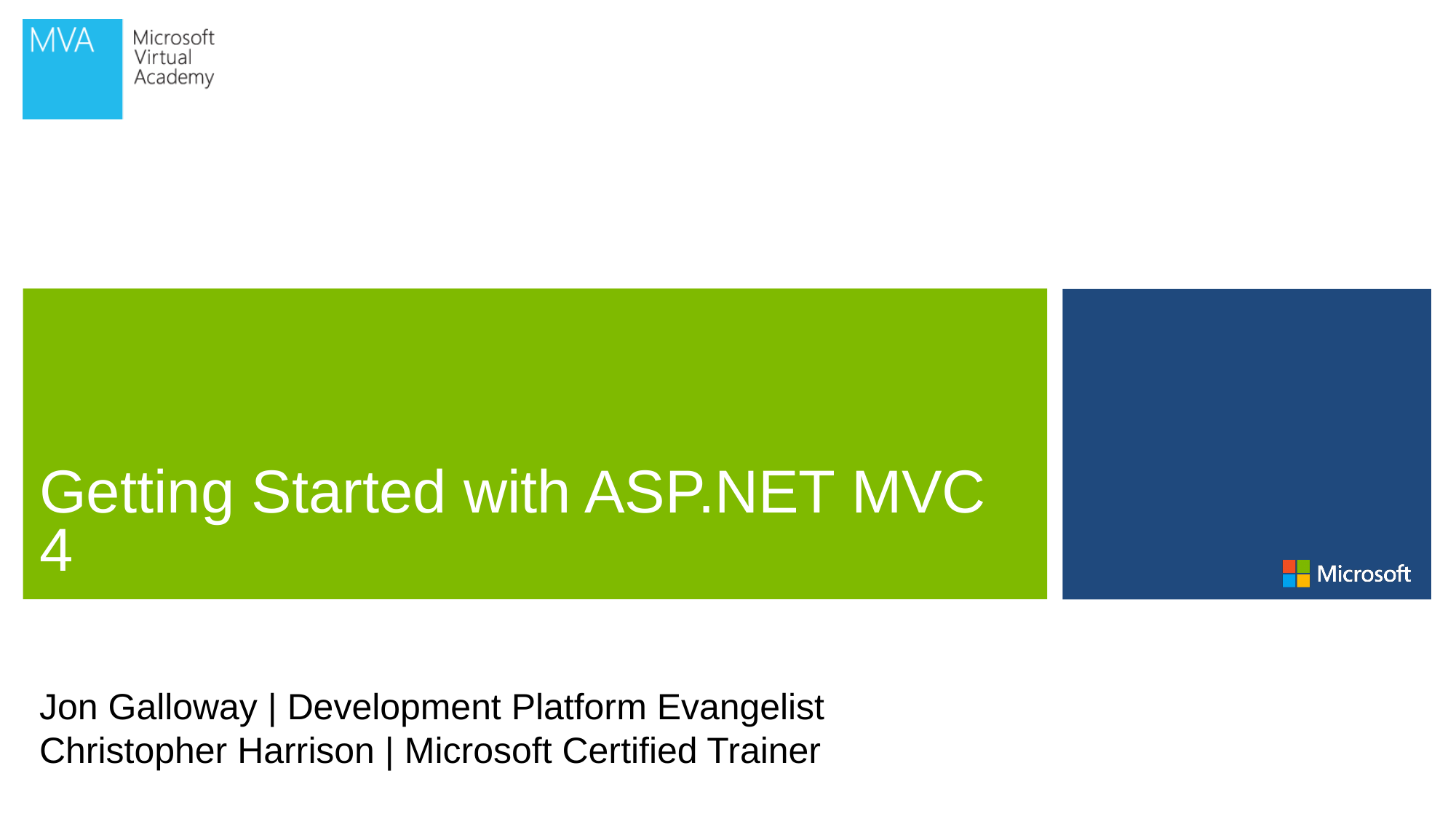

# Getting Started with ASP.NET MVC 4
Jon Galloway | Development Platform Evangelist
Christopher Harrison | Microsoft Certified Trainer